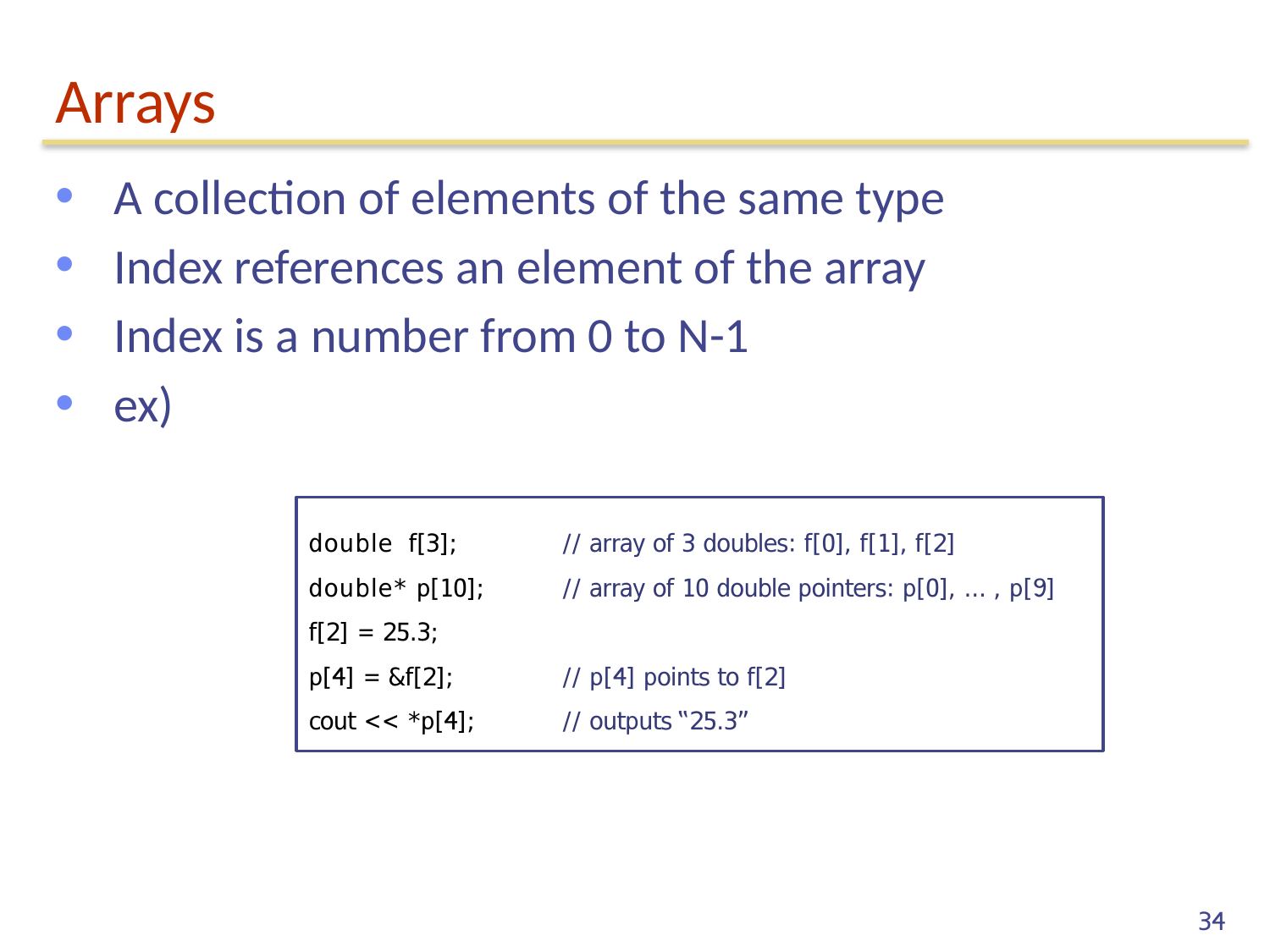

# Arrays
 A collection of elements of the same type
 Index references an element of the array
 Index is a number from 0 to N-1
 ex)
double  f[3];	// array of 3 doubles: f[0], f[1], f[2]
double* p[10];	// array of 10 double pointers: p[0], ... , p[9]
f[2] = 25.3;
p[4] = &f[2];	// p[4] points to f[2]
cout << *p[4];	// outputs “25.3”
34